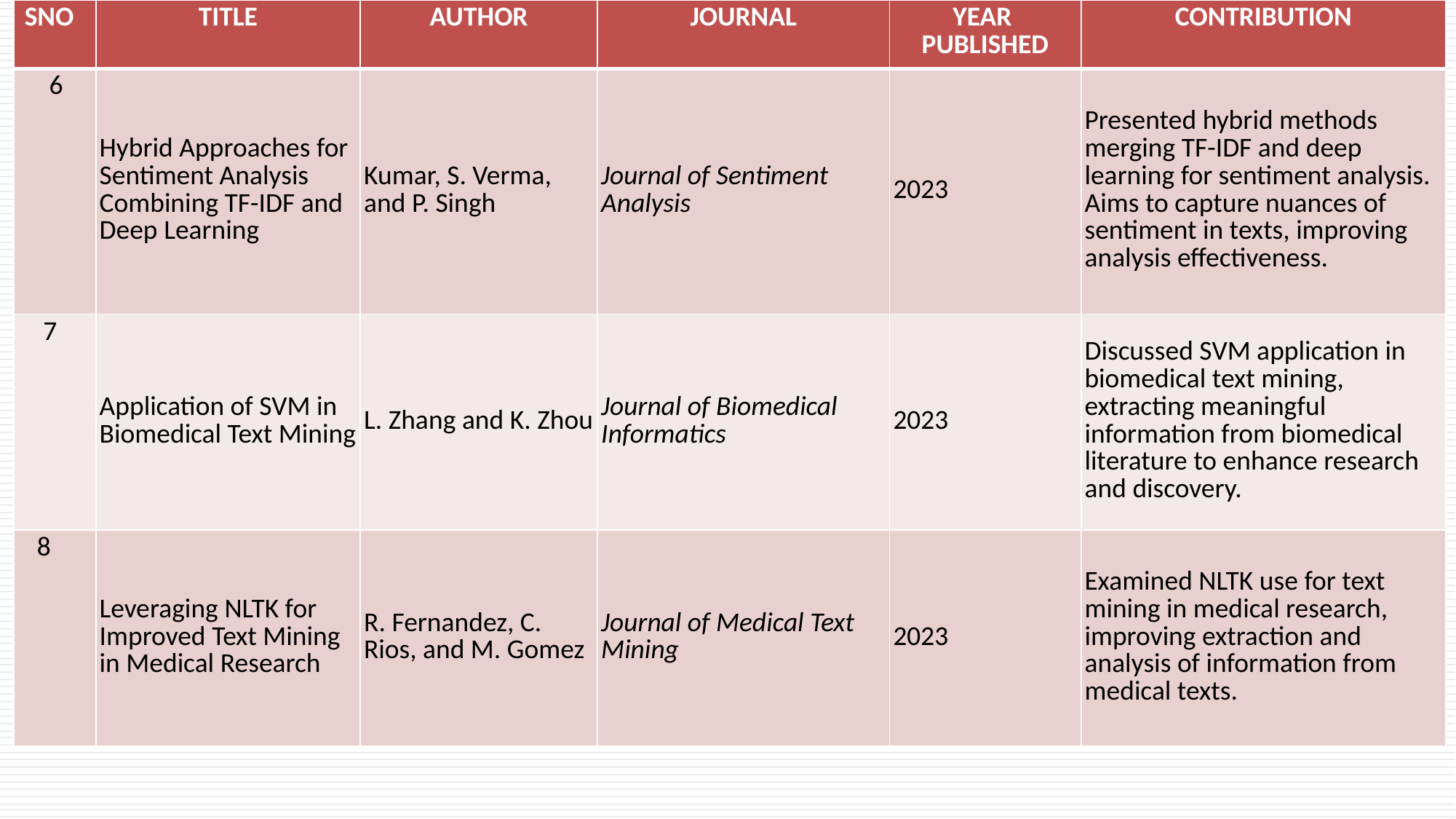

| SNO | TITLE | AUTHOR | JOURNAL | YEAR PUBLISHED | CONTRIBUTION |
| --- | --- | --- | --- | --- | --- |
| 6 | Hybrid Approaches for Sentiment Analysis Combining TF-IDF and Deep Learning | Kumar, S. Verma, and P. Singh | Journal of Sentiment Analysis | 2023 | Presented hybrid methods merging TF-IDF and deep learning for sentiment analysis. Aims to capture nuances of sentiment in texts, improving analysis effectiveness. |
| 7 | Application of SVM in Biomedical Text Mining | L. Zhang and K. Zhou | Journal of Biomedical Informatics | 2023 | Discussed SVM application in biomedical text mining, extracting meaningful information from biomedical literature to enhance research and discovery. |
| 8 | Leveraging NLTK for Improved Text Mining in Medical Research | R. Fernandez, C. Rios, and M. Gomez | Journal of Medical Text Mining | 2023 | Examined NLTK use for text mining in medical research, improving extraction and analysis of information from medical texts. |